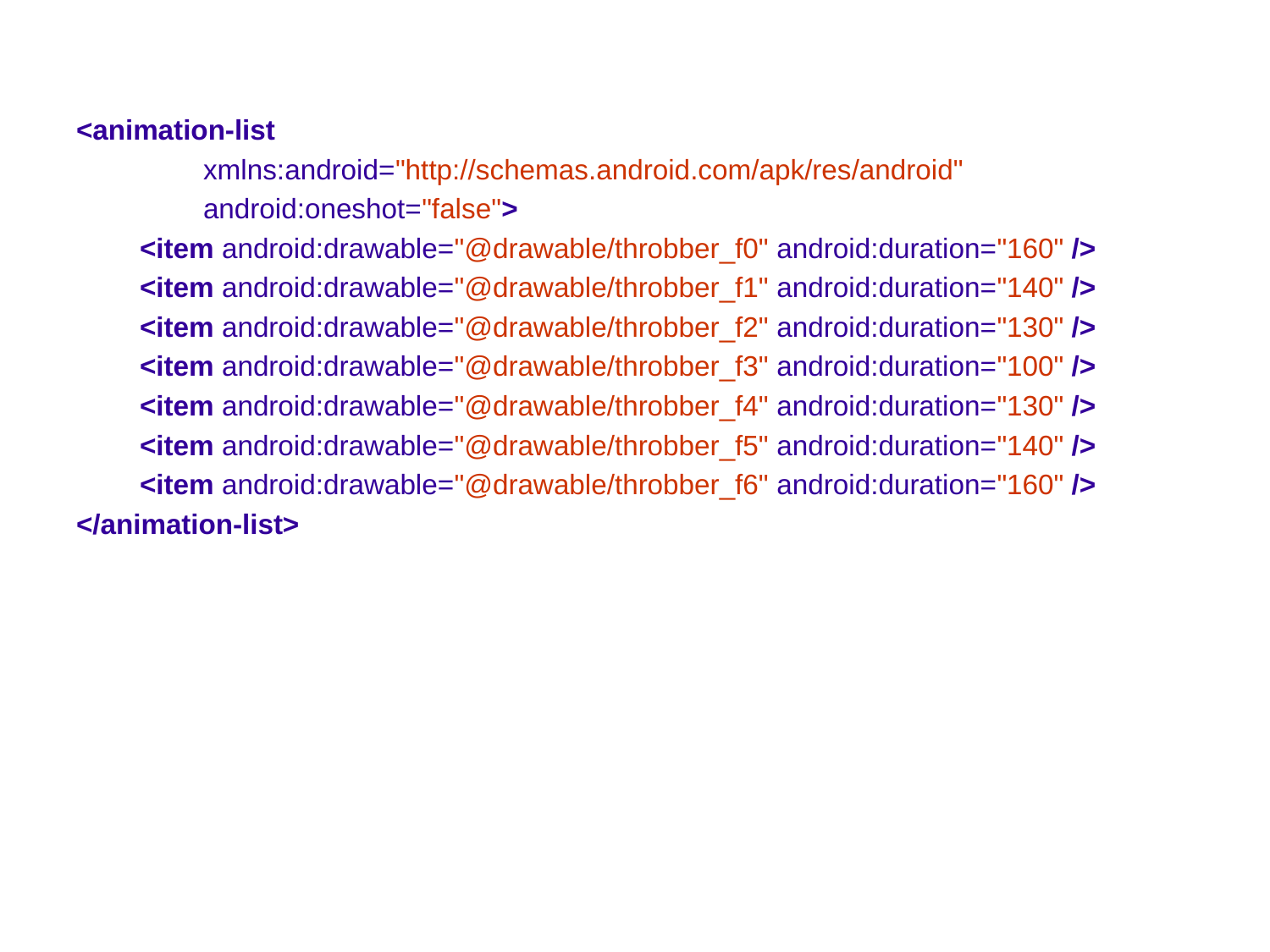

<animation-list
xmlns:android="http://schemas.android.com/apk/res/android"
android:oneshot="false">
<item android:drawable="@drawable/throbber_f0" android:duration="160" />
<item android:drawable="@drawable/throbber_f1" android:duration="140" />
<item android:drawable="@drawable/throbber_f2" android:duration="130" />
<item android:drawable="@drawable/throbber_f3" android:duration="100" />
<item android:drawable="@drawable/throbber_f4" android:duration="130" />
<item android:drawable="@drawable/throbber_f5" android:duration="140" />
<item android:drawable="@drawable/throbber_f6" android:duration="160" />
</animation-list>